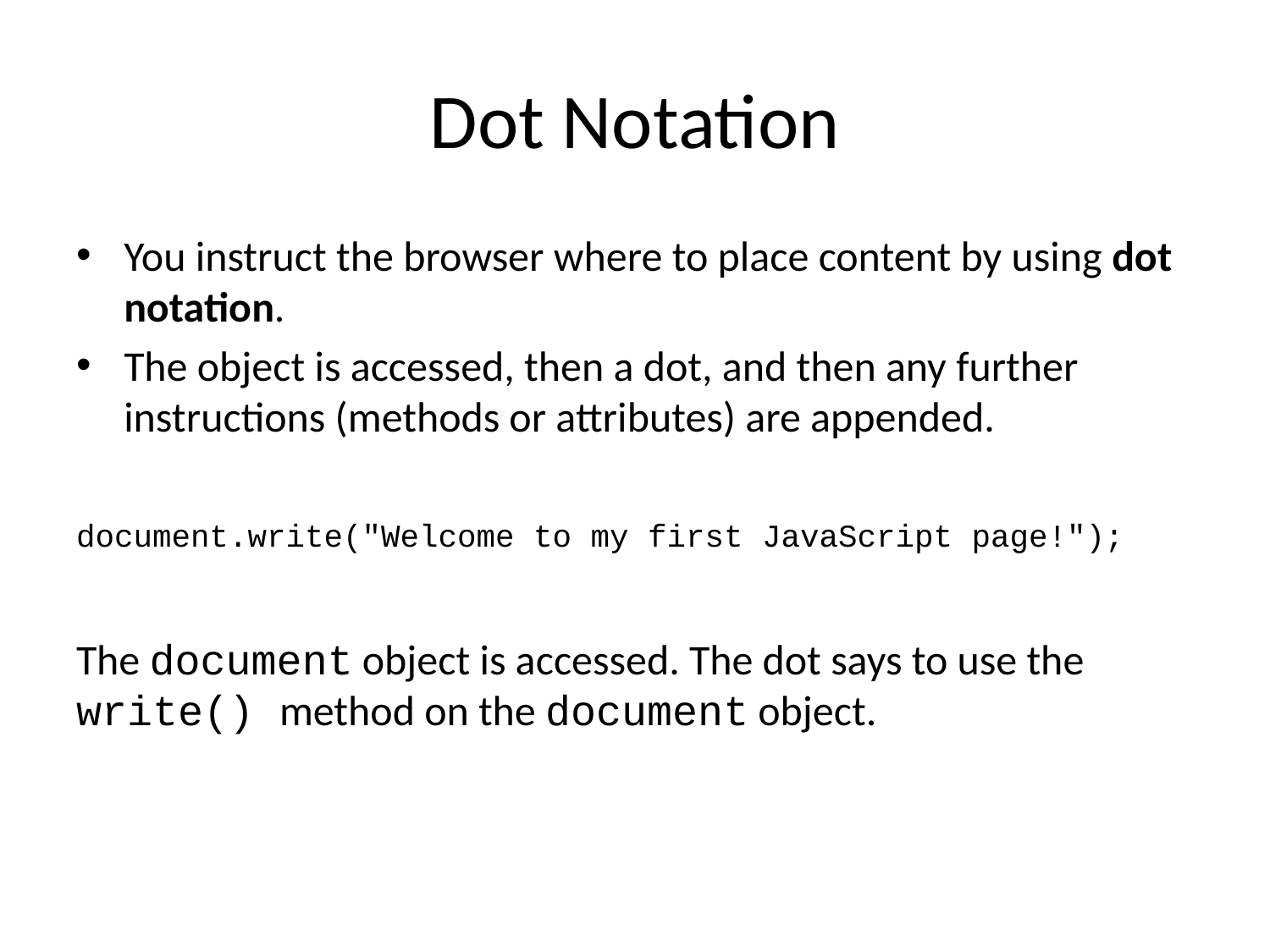

# Dot Notation
You instruct the browser where to place content by using dot notation.
The object is accessed, then a dot, and then any further instructions (methods or attributes) are appended.

document.write("Welcome to my first JavaScript page!");
The document object is accessed. The dot says to use the write() method on the document object.